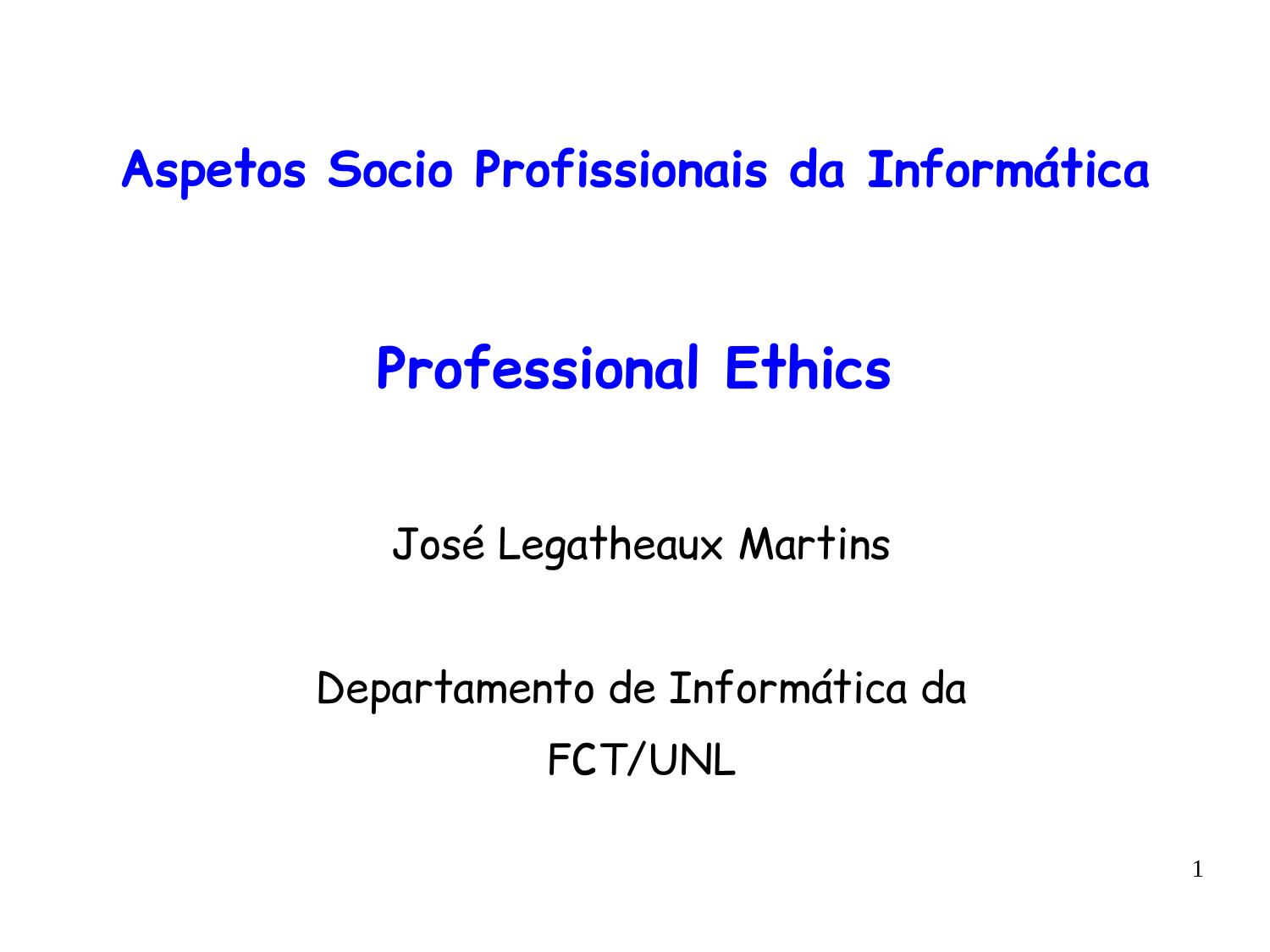

# Aspetos Socio Profissionais da Informática Professional Ethics
José Legatheaux Martins

Departamento de Informática da
FCT/UNL
1